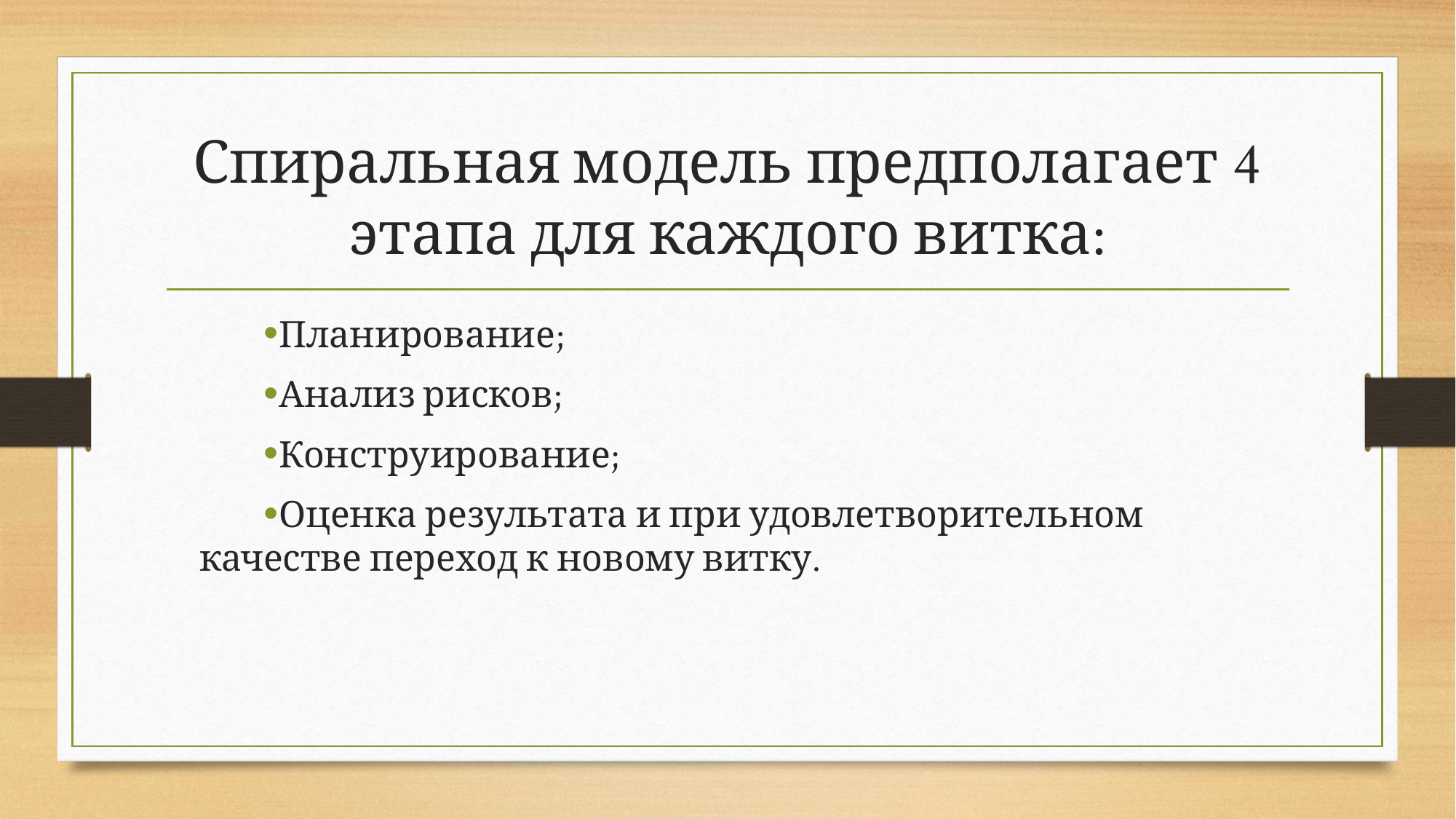

# Спиральная модель предполагает 4 этапа для каждого витка:
Планирование;
Анализ рисков;
Конструирование;
Оценка результата и при удовлетворительном качестве переход к новому витку.